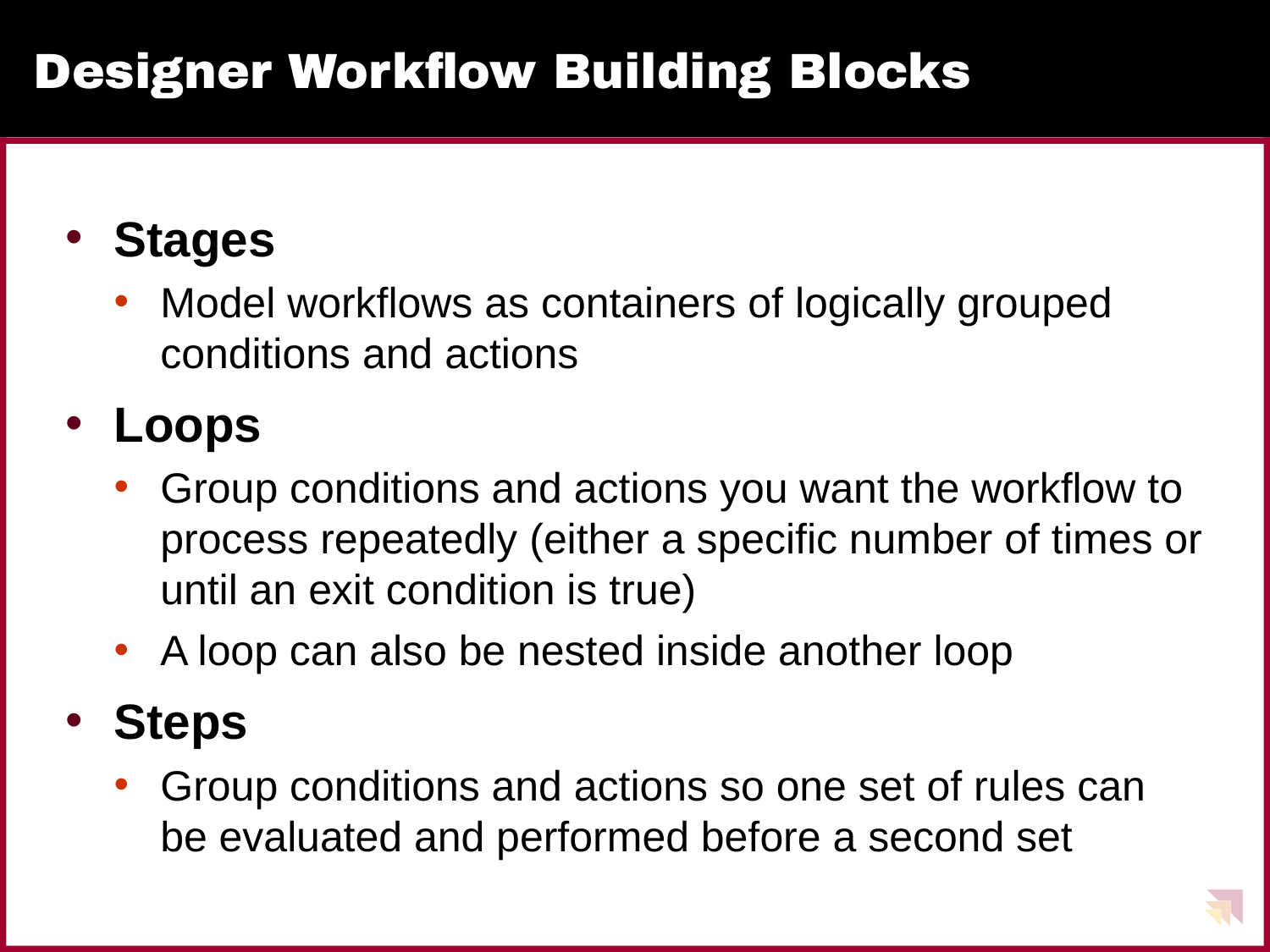

# Designer Workflow Building Blocks
Stages
Model workflows as containers of logically grouped conditions and actions
Loops
Group conditions and actions you want the workflow to process repeatedly (either a specific number of times or until an exit condition is true)
A loop can also be nested inside another loop
Steps
Group conditions and actions so one set of rules can be evaluated and performed before a second set